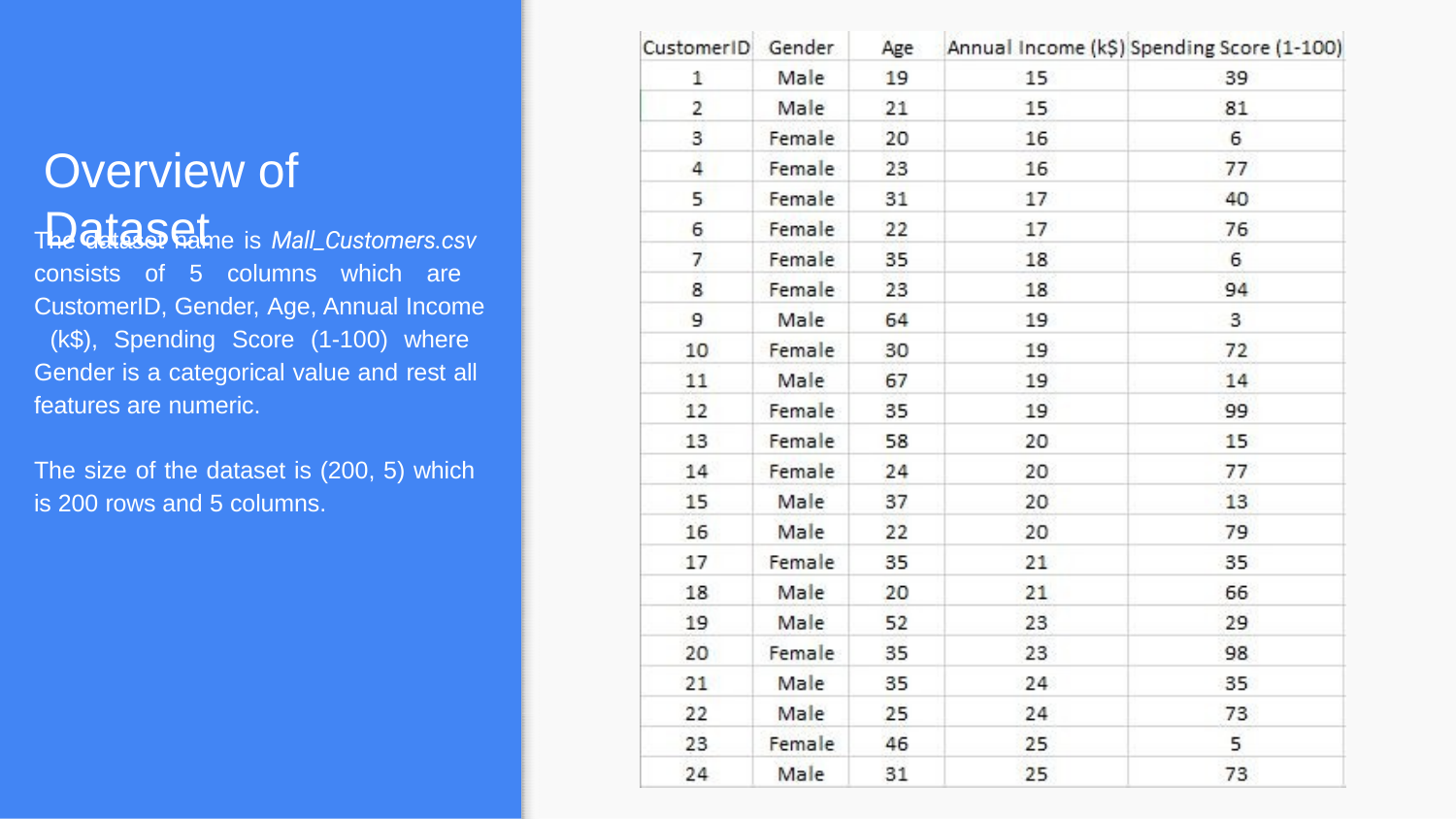

# Overview of Dataset
The dataset name is Mall_Customers.csv  consists of 5 columns which are  CustomerID, Gender, Age, Annual Income  (k$), Spending Score (1-100) where  Gender is a categorical value and rest all  features are numeric.

The size of the dataset is (200, 5) which  is 200 rows and 5 columns.